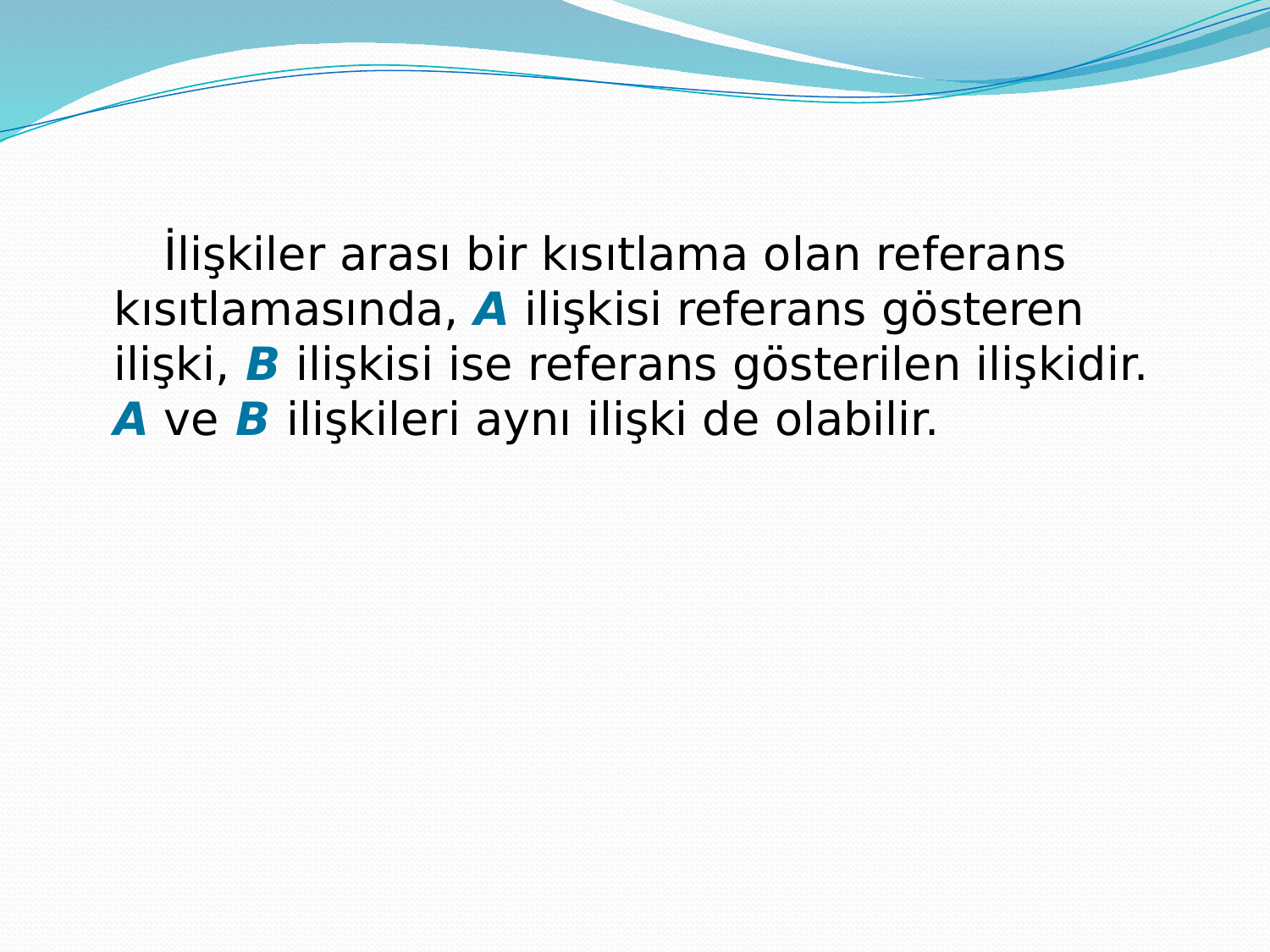

İlişkiler arası bir kısıtlama olan referans kısıtlamasında, A ilişkisi referans gösteren ilişki, B ilişkisi ise referans gösterilen ilişkidir. A ve B ilişkileri aynı ilişki de olabilir.